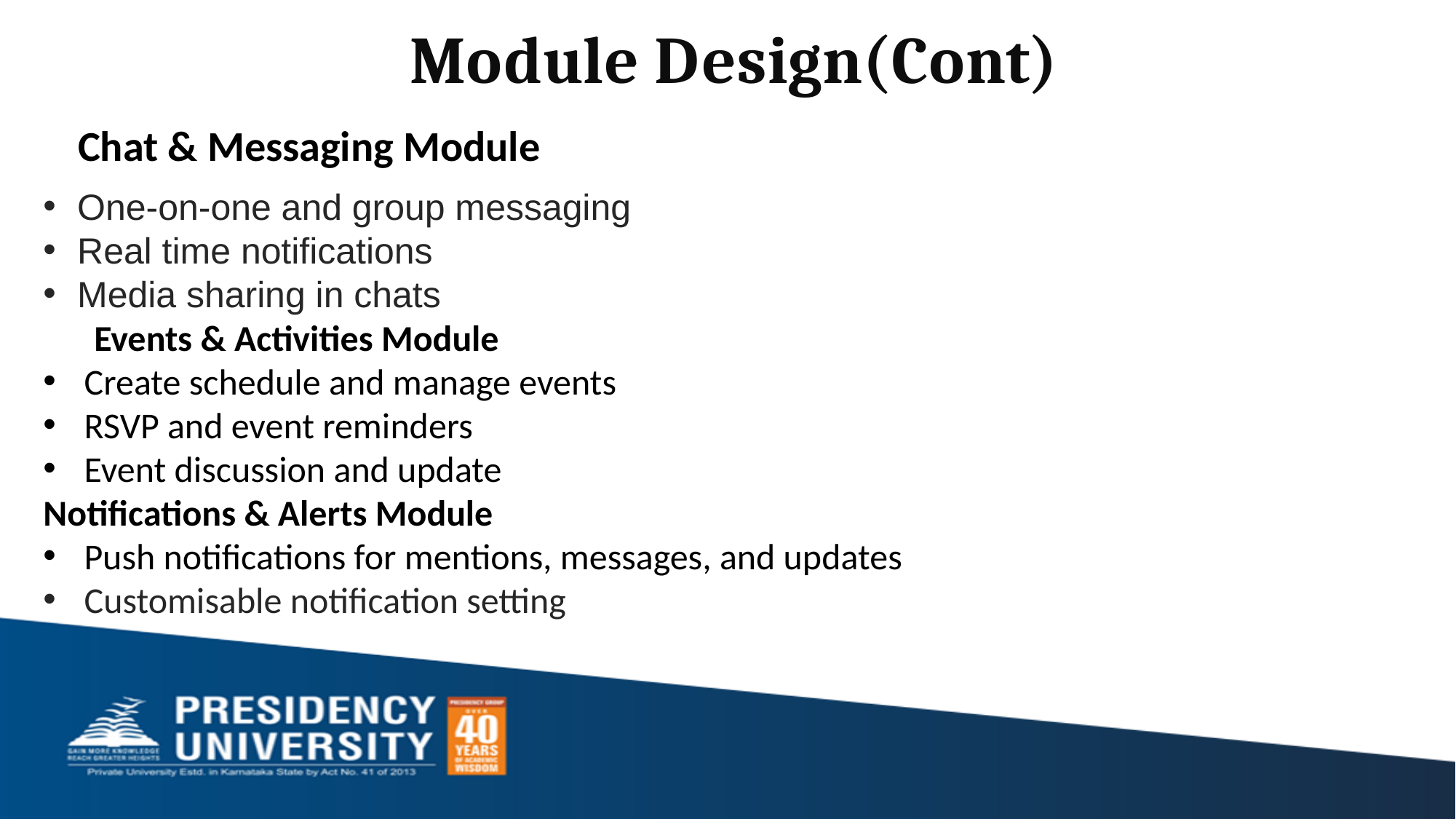

# Module Design(Cont)
Chat & Messaging Module
One-on-one and group messaging
Real time notifications
Media sharing in chats
     Events & Activities Module
Create schedule and manage events
RSVP and event reminders
Event discussion and update
Notifications & Alerts Module
Push notifications for mentions, messages, and updates
Customisable notification setting